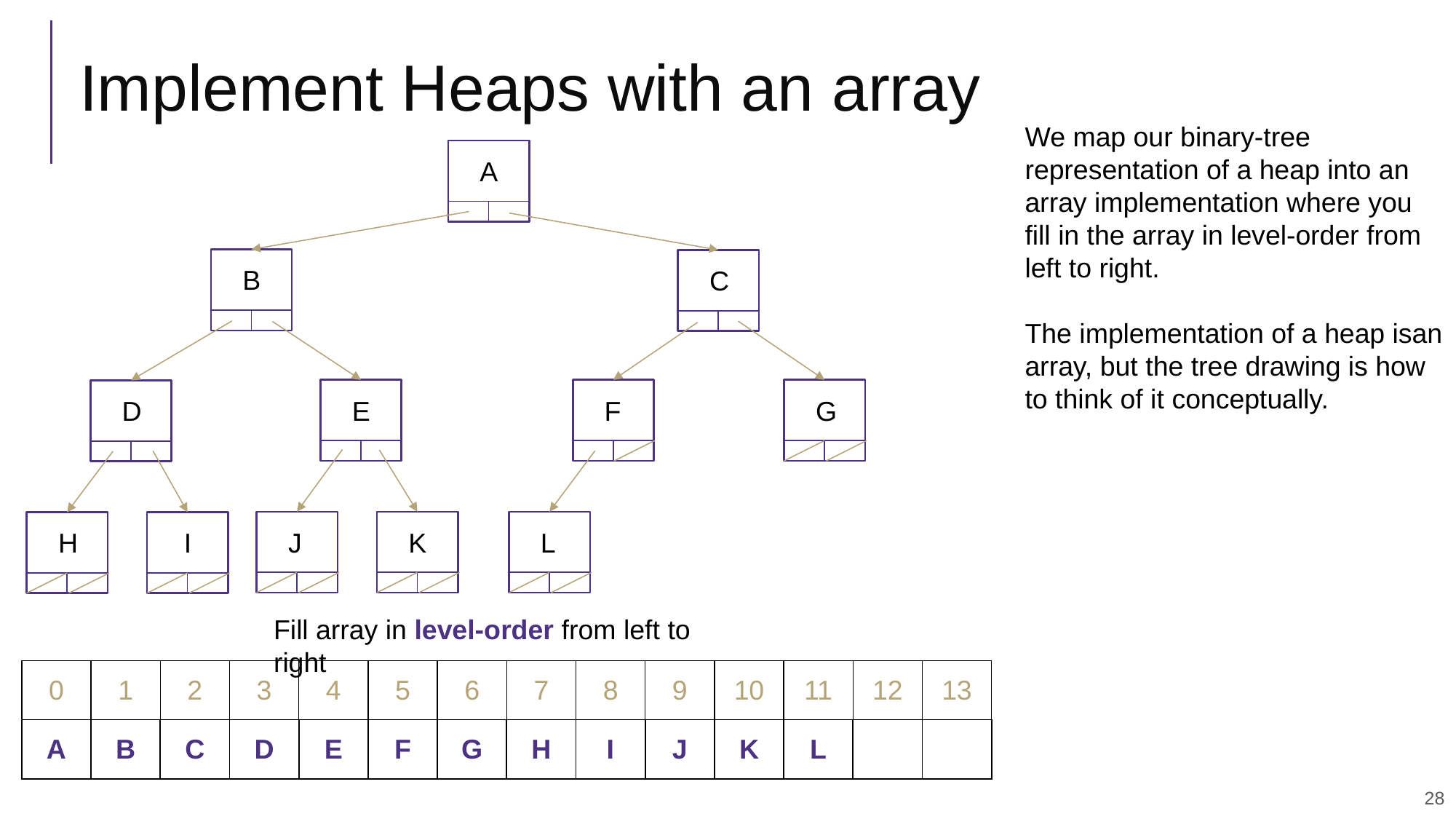

# Implement Heaps with an array
We map our binary-tree representation of a heap into an array implementation where you fill in the array in level-order from left to right.

The implementation of a heap isan array, but the tree drawing is how to think of it conceptually.

A

B

C

G

E

F

D

J

K

L

H

I
Fill array in level-order from left to right
| 0 | 1 | 2 | 3 | 4 | 5 | 6 | 7 | 8 | 9 | 10 | 11 | 12 | 13 |
| --- | --- | --- | --- | --- | --- | --- | --- | --- | --- | --- | --- | --- | --- |
| A | B | C | D | E | F | G | H | I | J | K | L |  |  |